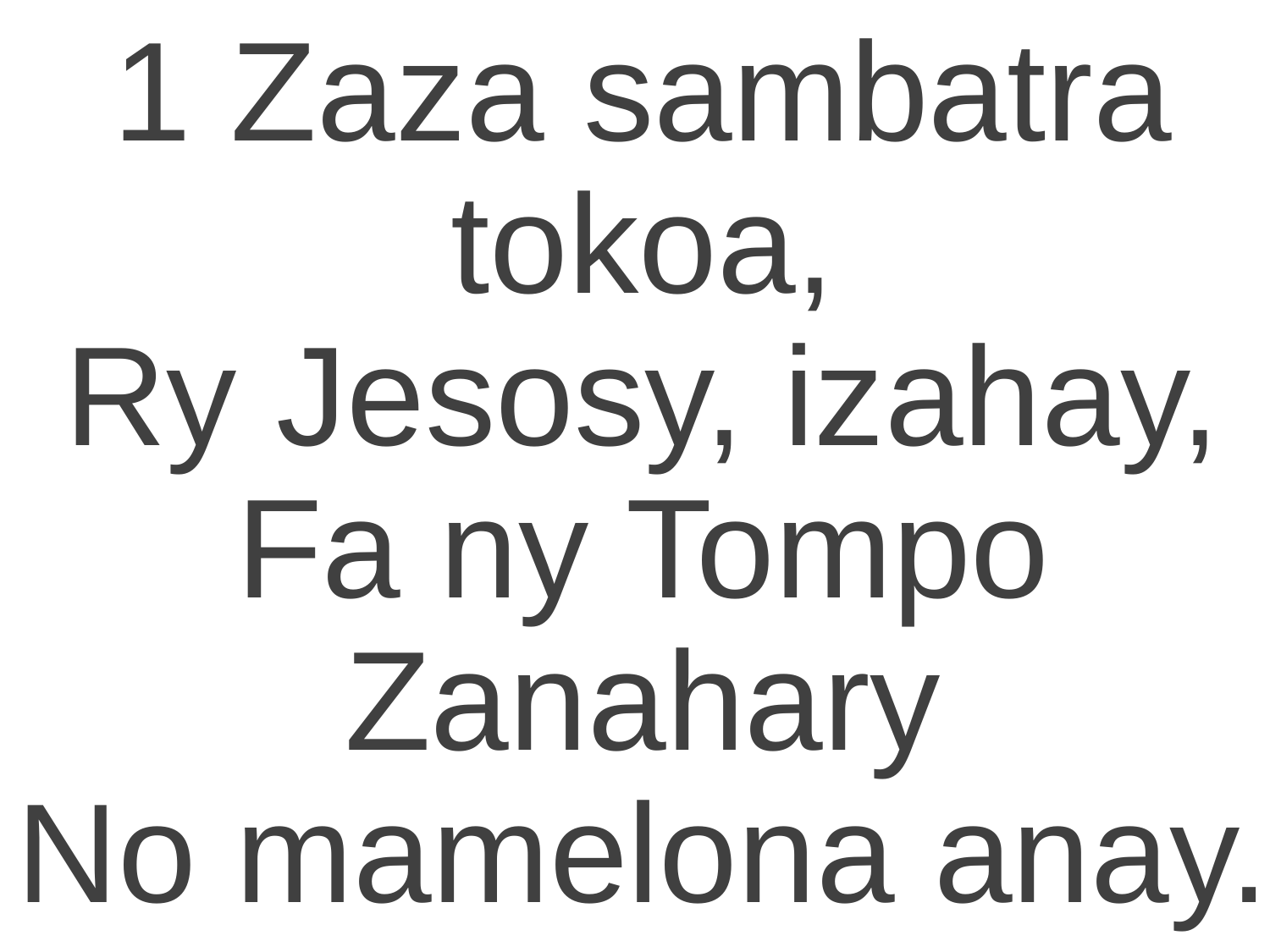

1 Zaza sambatra tokoa,
Ry Jesosy, izahay,
Fa ny Tompo Zanahary
No mamelona anay.